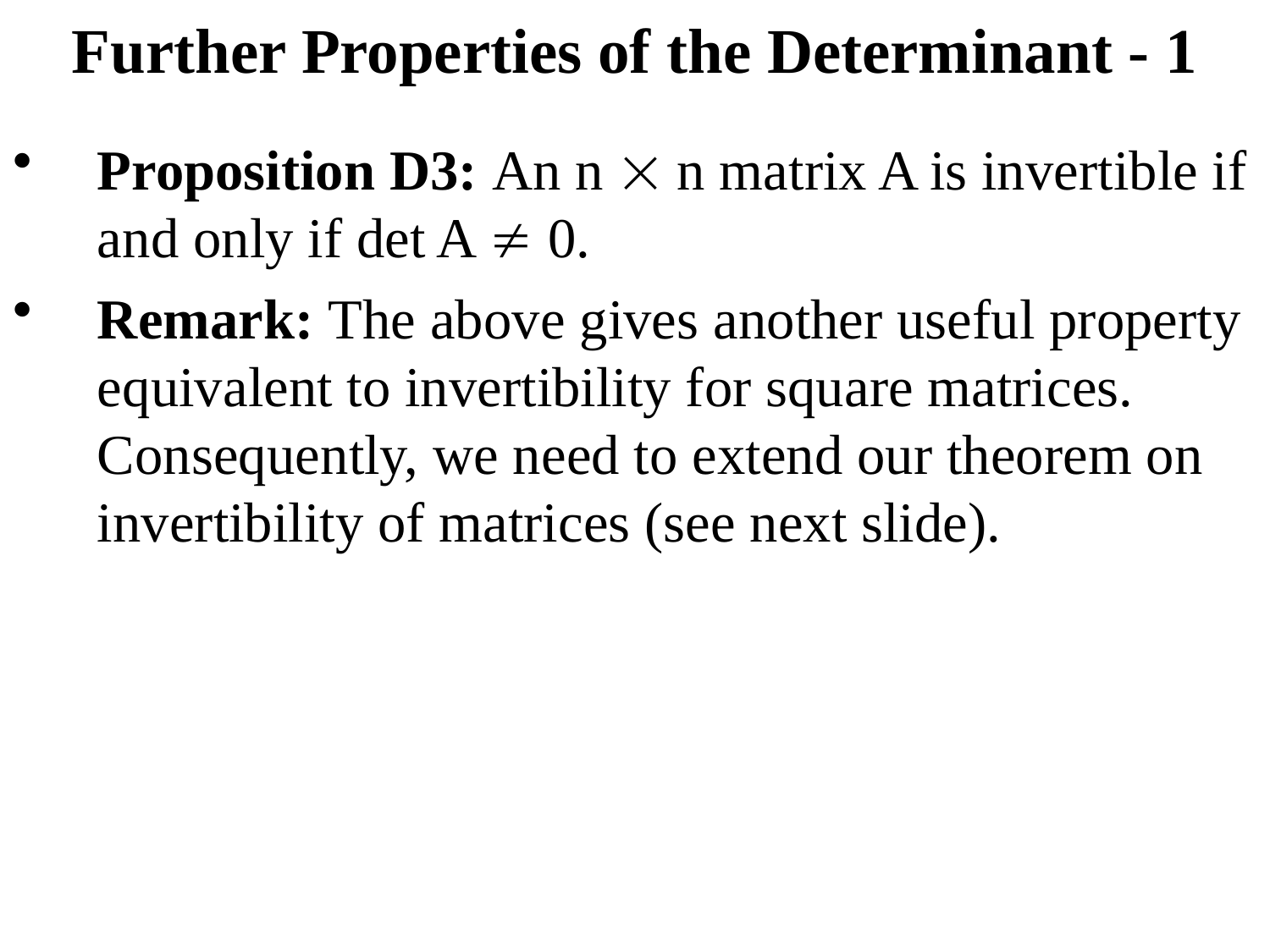

# Further Properties of the Determinant - 1
Proposition D3: An n × n matrix A is invertible if and only if det A ≠ 0.
Remark: The above gives another useful property equivalent to invertibility for square matrices. Consequently, we need to extend our theorem on invertibility of matrices (see next slide).